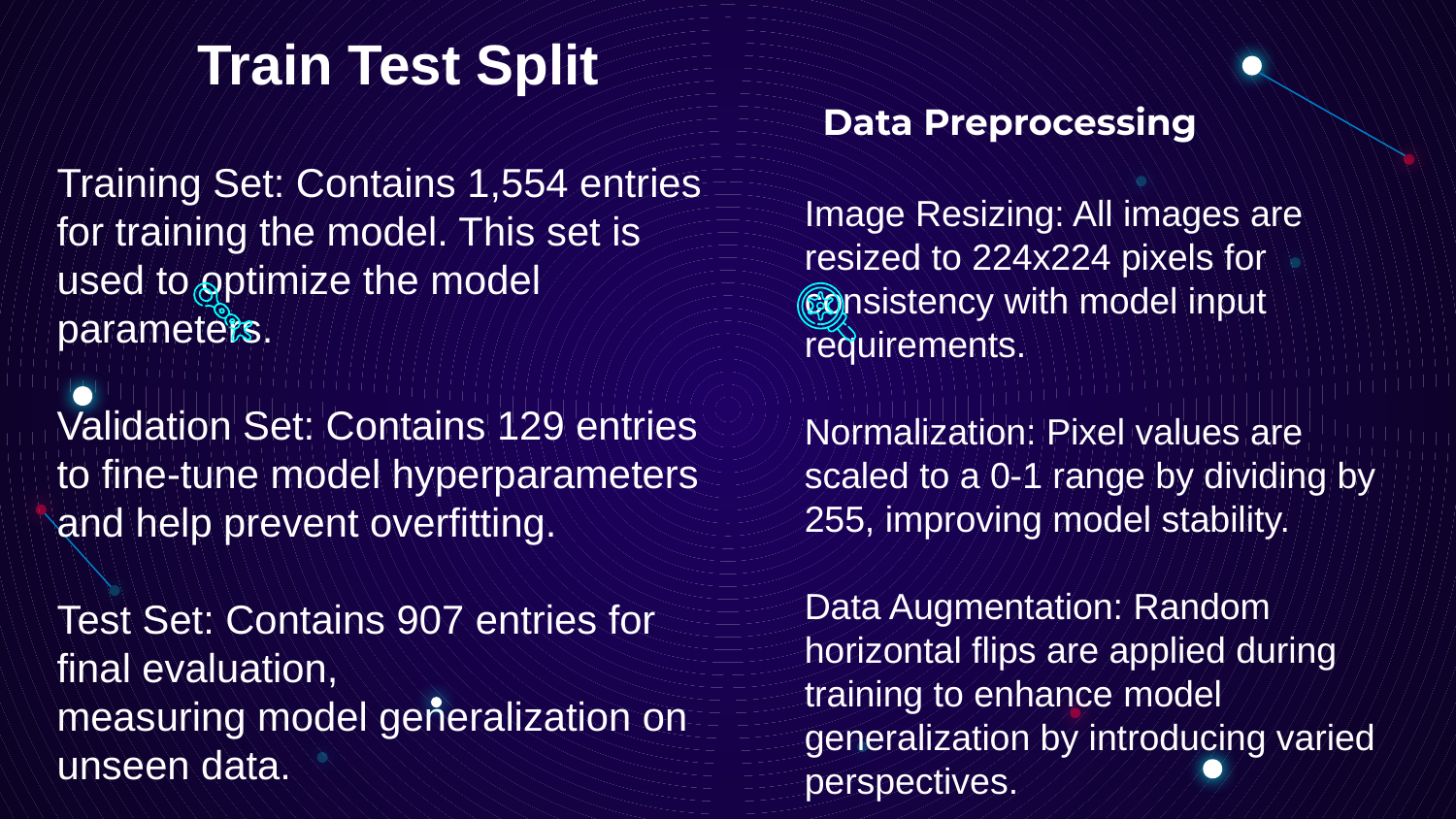

Data Preprocessing
Train Test Split
#
Training Set: Contains 1,554 entries for training the model. This set is used to optimize the model parameters.

Validation Set: Contains 129 entries to fine-tune model hyperparameters and help prevent overfitting.

Test Set: Contains 907 entries for final evaluation,
measuring model generalization on unseen data.
Image Resizing: All images are resized to 224x224 pixels for consistency with model input requirements.

Normalization: Pixel values are scaled to a 0-1 range by dividing by 255, improving model stability.

Data Augmentation: Random horizontal flips are applied during training to enhance model generalization by introducing varied perspectives.